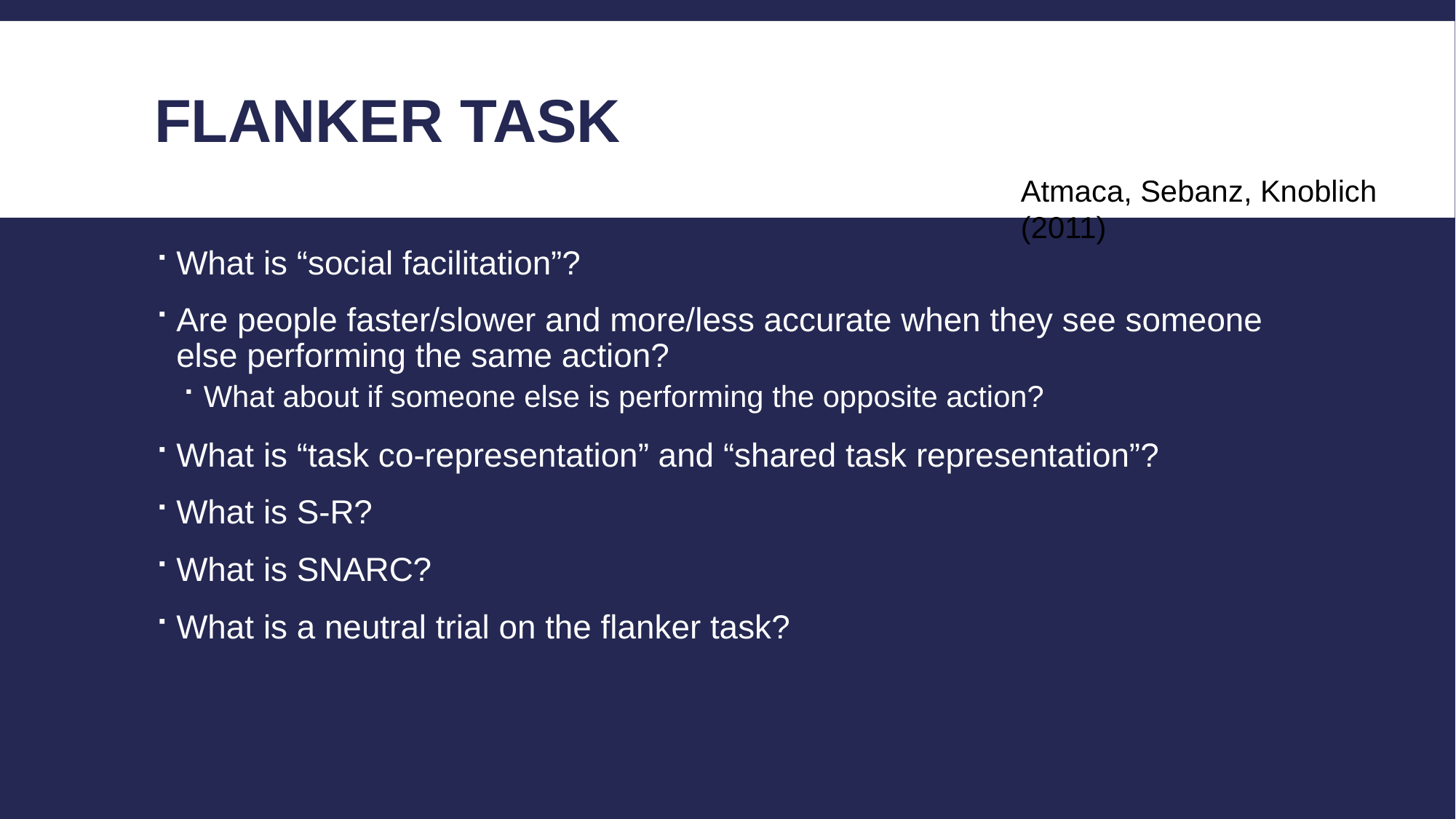

# Flanker task
Atmaca, Sebanz, Knoblich (2011)
What is “social facilitation”?
Are people faster/slower and more/less accurate when they see someone else performing the same action?
What about if someone else is performing the opposite action?
What is “task co-representation” and “shared task representation”?
What is S-R?
What is SNARC?
What is a neutral trial on the flanker task?